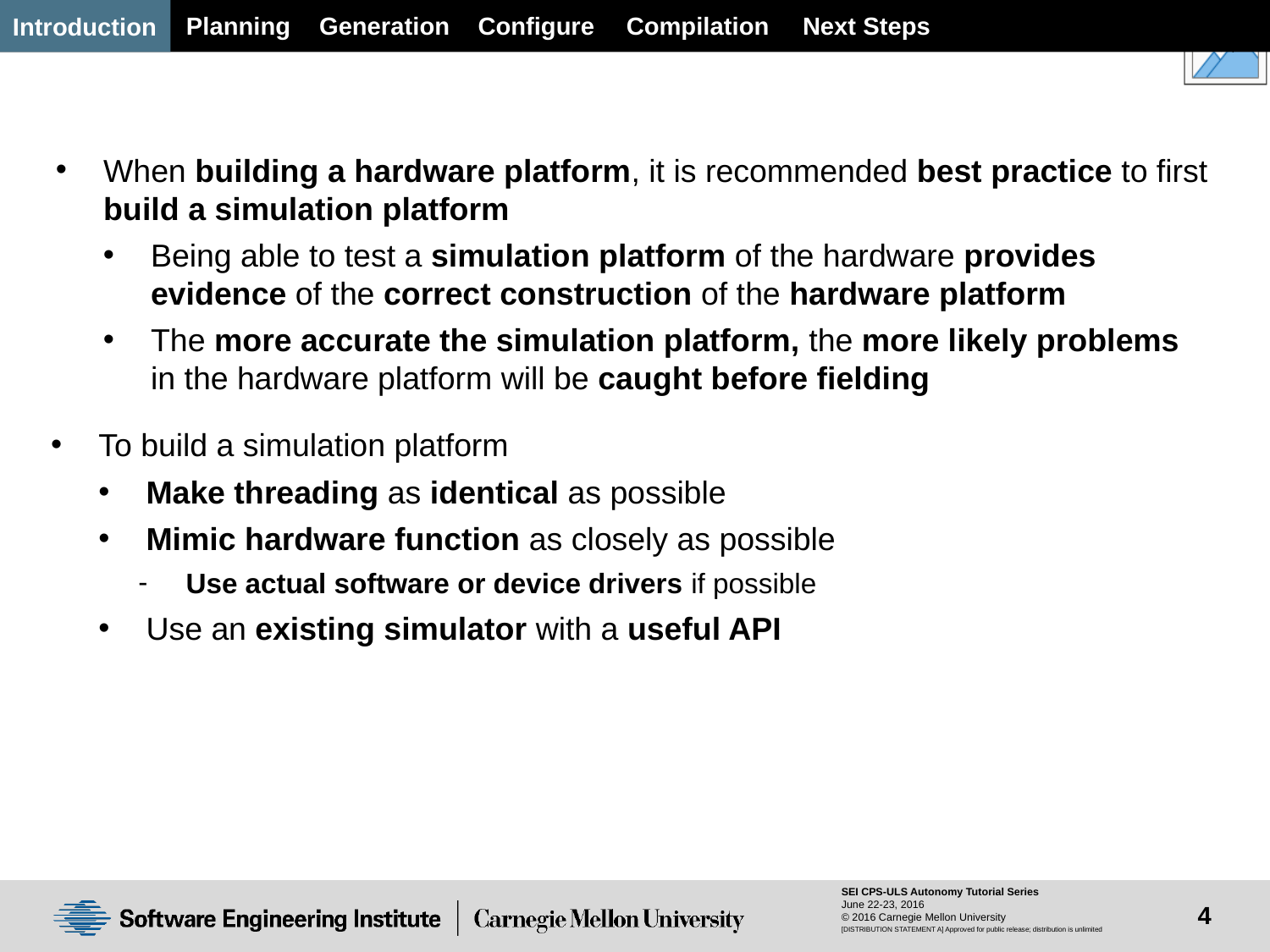

Planning
Generation
Configure
Next Steps
Compilation
Introduction

When building a hardware platform, it is recommended best practice to first build a simulation platform
Being able to test a simulation platform of the hardware provides evidence of the correct construction of the hardware platform
The more accurate the simulation platform, the more likely problems in the hardware platform will be caught before fielding
To build a simulation platform
Make threading as identical as possible
Mimic hardware function as closely as possible
Use actual software or device drivers if possible
Use an existing simulator with a useful API